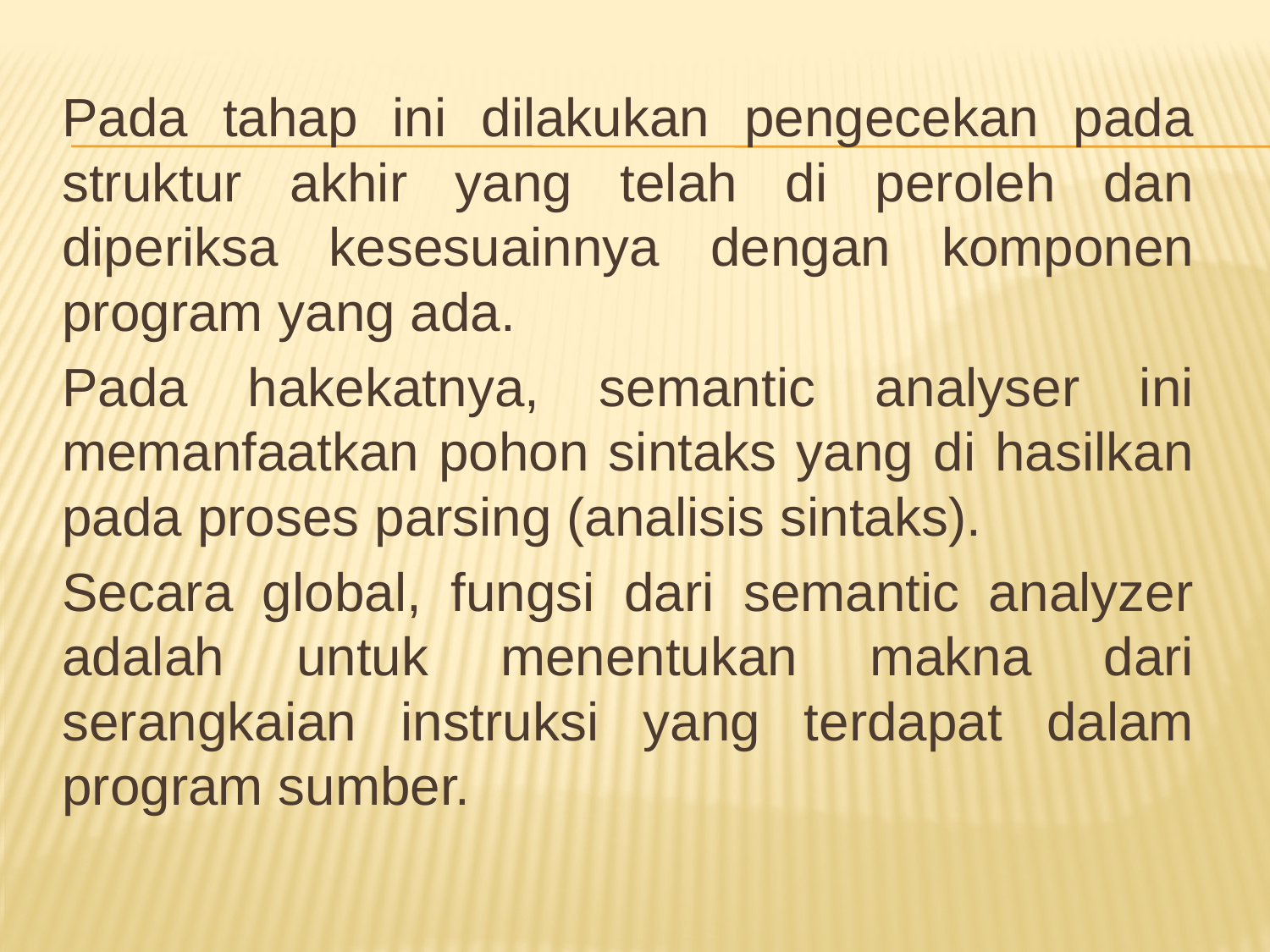

Pada tahap ini dilakukan pengecekan pada struktur akhir yang telah di peroleh dan diperiksa kesesuainnya dengan komponen program yang ada.
Pada hakekatnya, semantic analyser ini memanfaatkan pohon sintaks yang di hasilkan pada proses parsing (analisis sintaks).
Secara global, fungsi dari semantic analyzer adalah untuk menentukan makna dari serangkaian instruksi yang terdapat dalam program sumber.